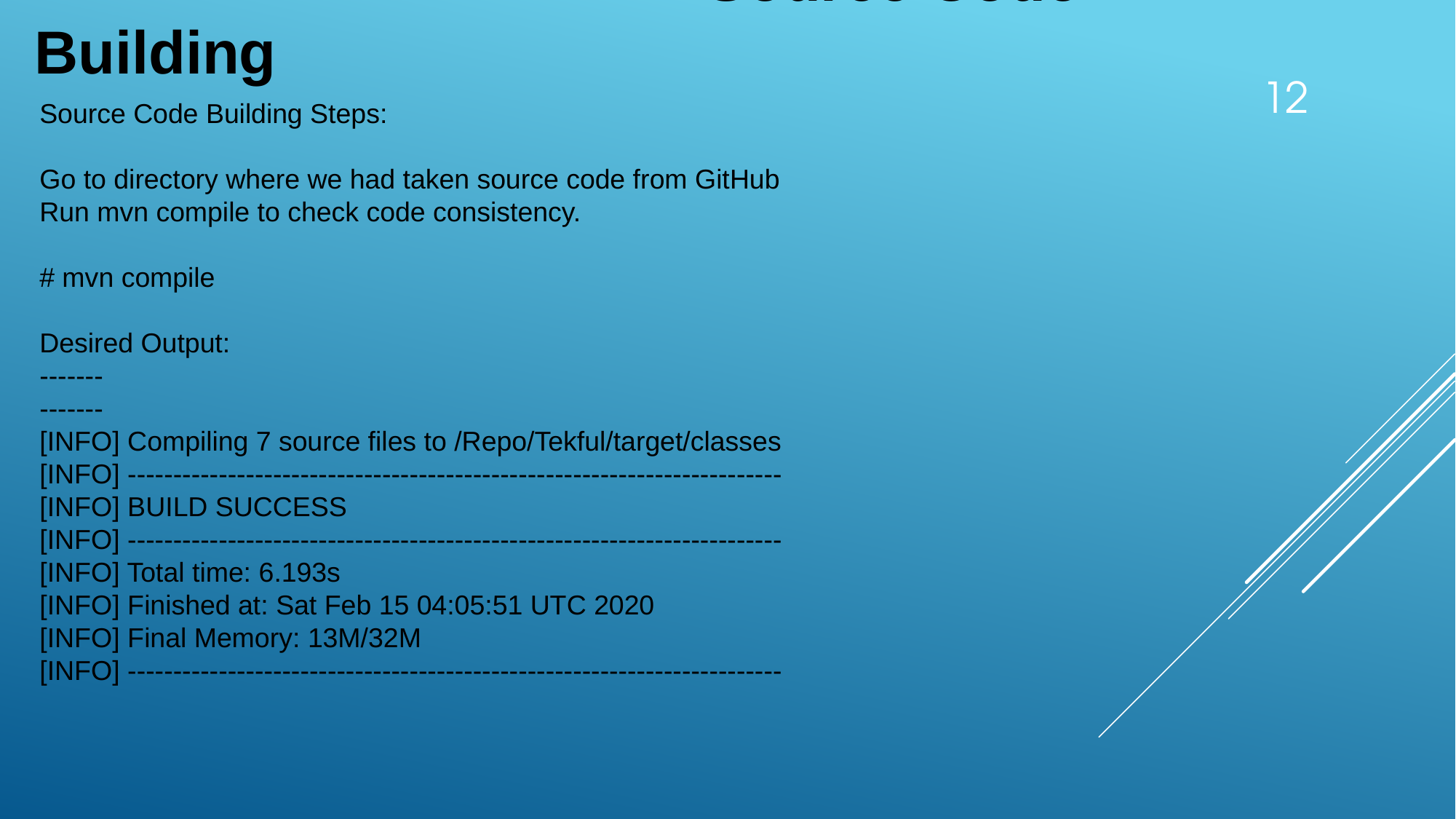

Source Code Building
12
Source Code Building Steps:

Go to directory where we had taken source code from GitHub
Run mvn compile to check code consistency.

# mvn compile

Desired Output:
-------
-------
[INFO] Compiling 7 source files to /Repo/Tekful/target/classes
[INFO] ------------------------------------------------------------------------
[INFO] BUILD SUCCESS
[INFO] ------------------------------------------------------------------------
[INFO] Total time: 6.193s
[INFO] Finished at: Sat Feb 15 04:05:51 UTC 2020
[INFO] Final Memory: 13M/32M
[INFO] ------------------------------------------------------------------------